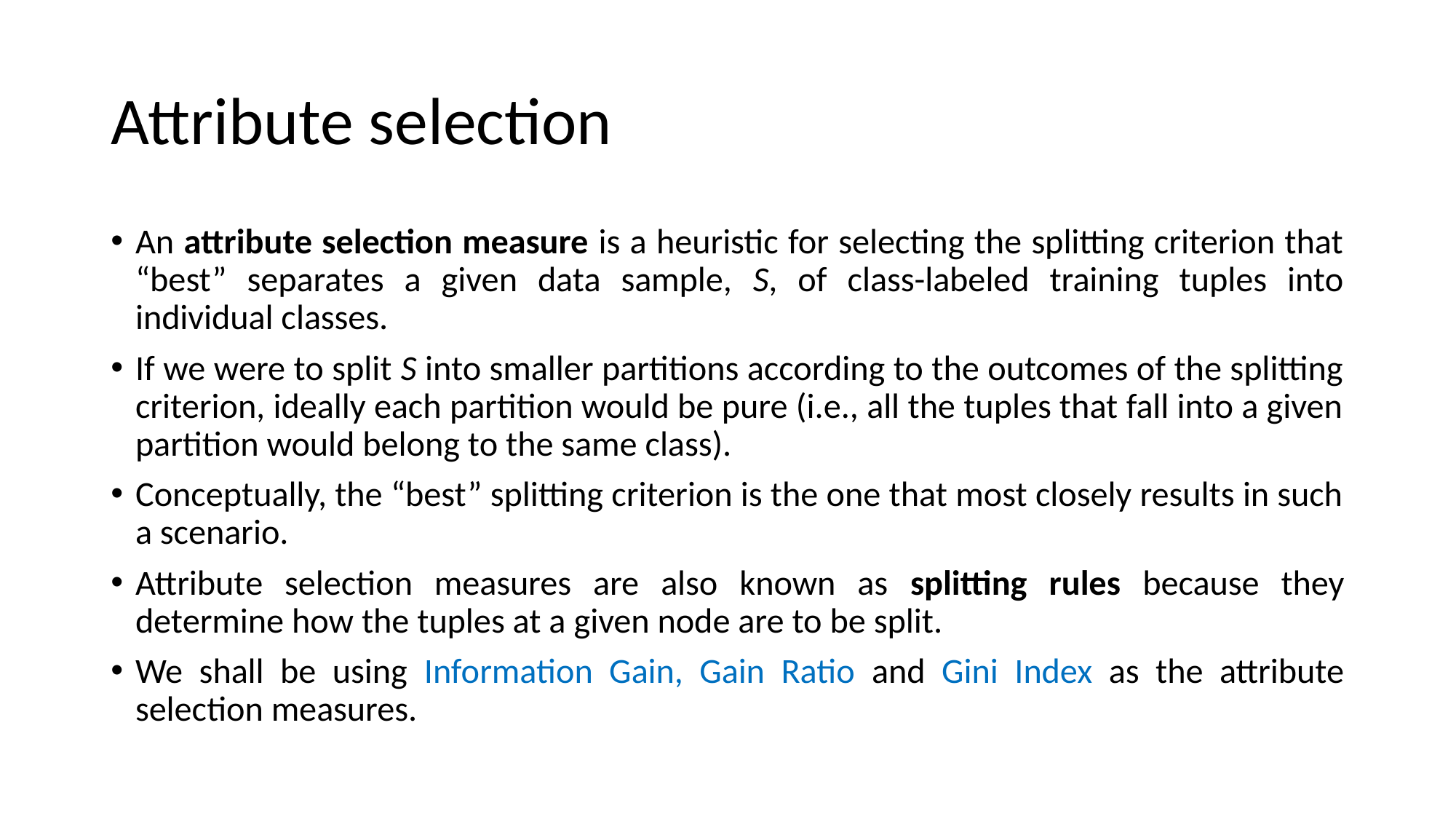

# Attribute selection
An attribute selection measure is a heuristic for selecting the splitting criterion that “best” separates a given data sample, S, of class-labeled training tuples into individual classes.
If we were to split S into smaller partitions according to the outcomes of the splitting criterion, ideally each partition would be pure (i.e., all the tuples that fall into a given partition would belong to the same class).
Conceptually, the “best” splitting criterion is the one that most closely results in such a scenario.
Attribute selection measures are also known as splitting rules because they determine how the tuples at a given node are to be split.
We shall be using Information Gain, Gain Ratio and Gini Index as the attribute selection measures.